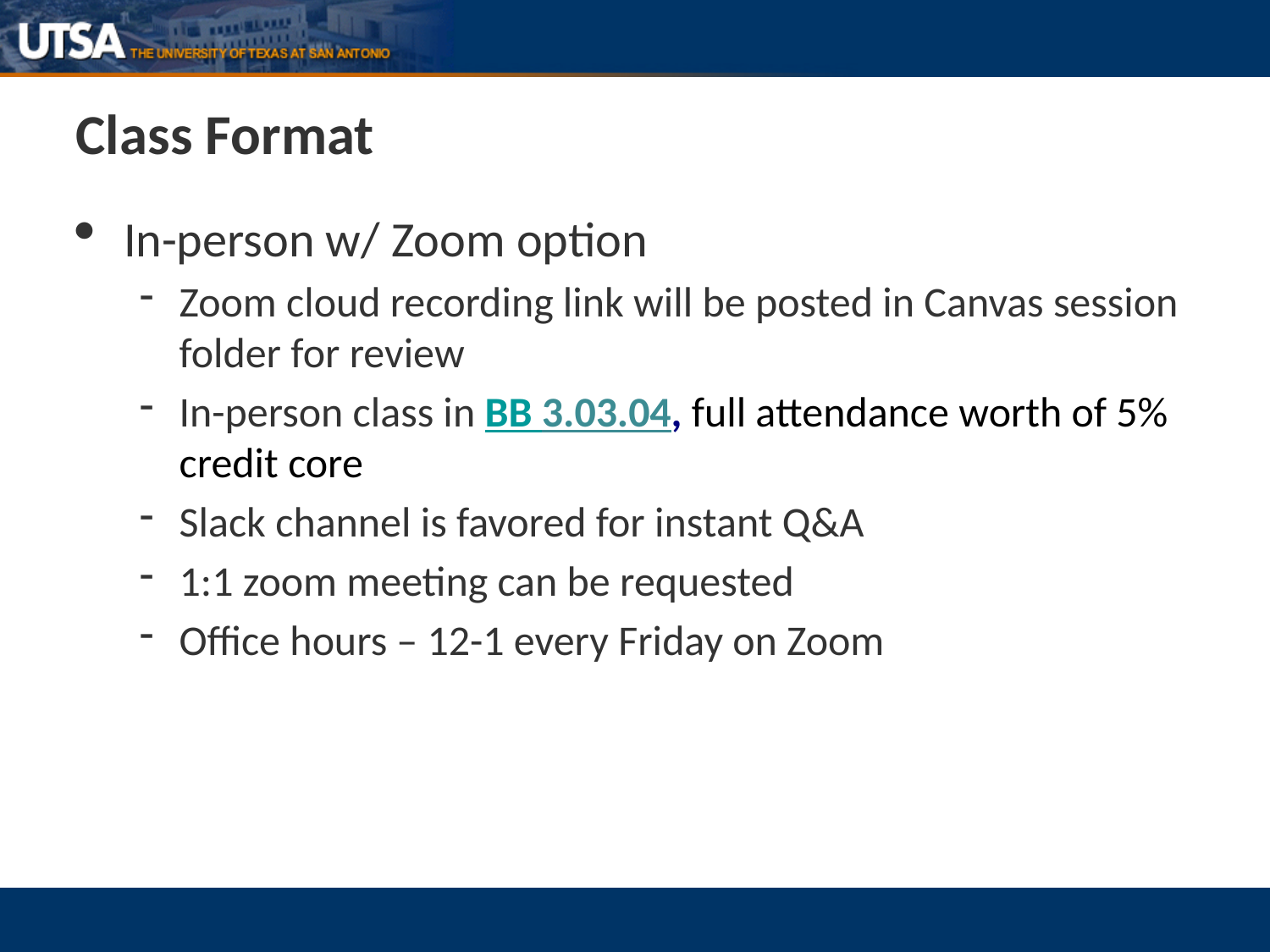

# Class Format
In-person w/ Zoom option
Zoom cloud recording link will be posted in Canvas session folder for review
In-person class in BB 3.03.04, full attendance worth of 5% credit core
Slack channel is favored for instant Q&A
1:1 zoom meeting can be requested
Office hours – 12-1 every Friday on Zoom